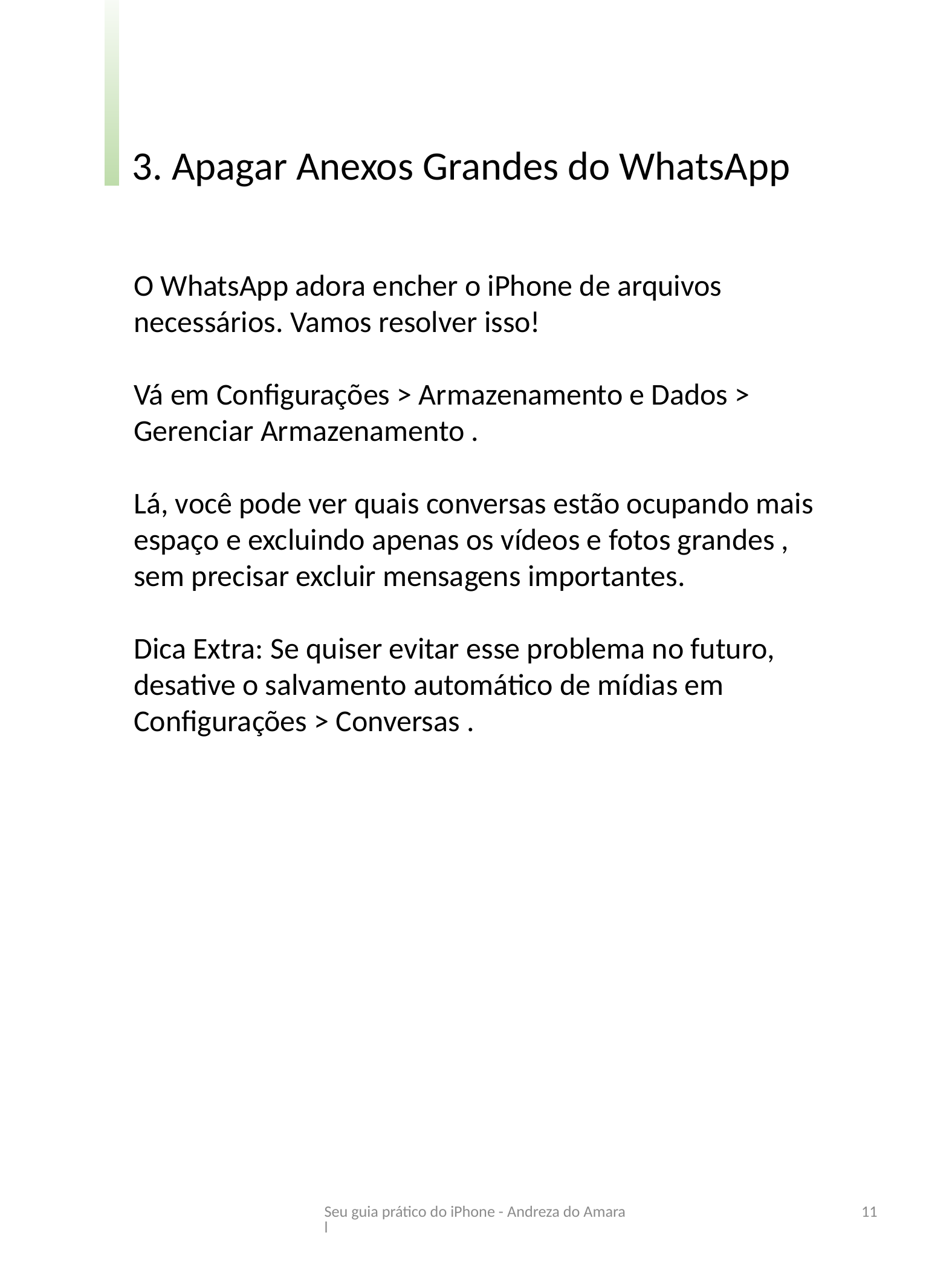

3. Apagar Anexos Grandes do WhatsApp
O WhatsApp adora encher o iPhone de arquivos necessários. Vamos resolver isso!

Vá em Configurações > Armazenamento e Dados > Gerenciar Armazenamento .

Lá, você pode ver quais conversas estão ocupando mais espaço e excluindo apenas os vídeos e fotos grandes , sem precisar excluir mensagens importantes.

Dica Extra: Se quiser evitar esse problema no futuro, desative o salvamento automático de mídias em Configurações > Conversas .
Seu guia prático do iPhone - Andreza do Amaral
11